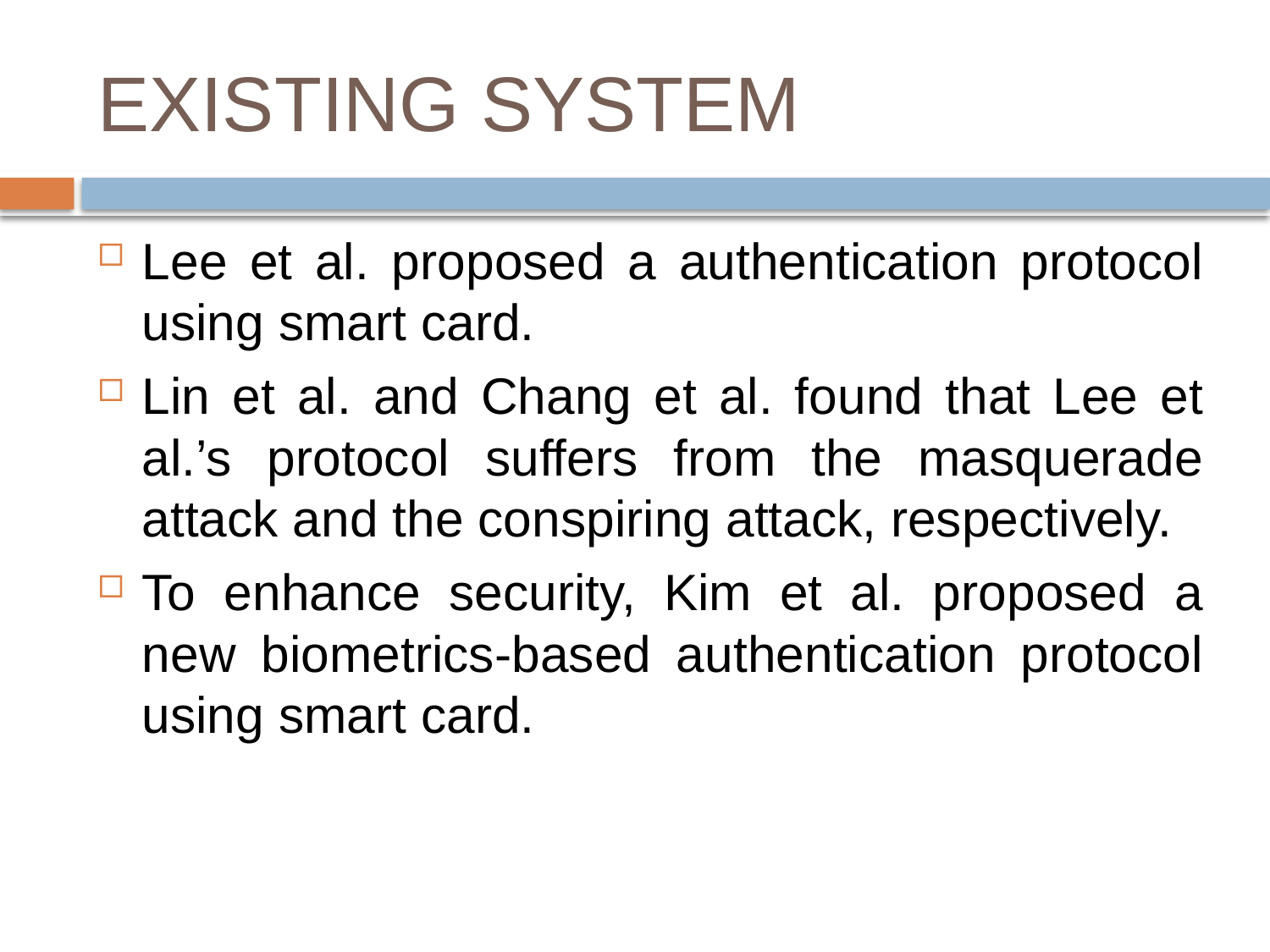

# EXISTING SYSTEM
Lee et al. proposed a authentication protocol using smart card.
Lin et al. and Chang et al. found that Lee et al.’s protocol suffers from the masquerade attack and the conspiring attack, respectively.
To enhance security, Kim et al. proposed a new biometrics-based authentication protocol using smart card.